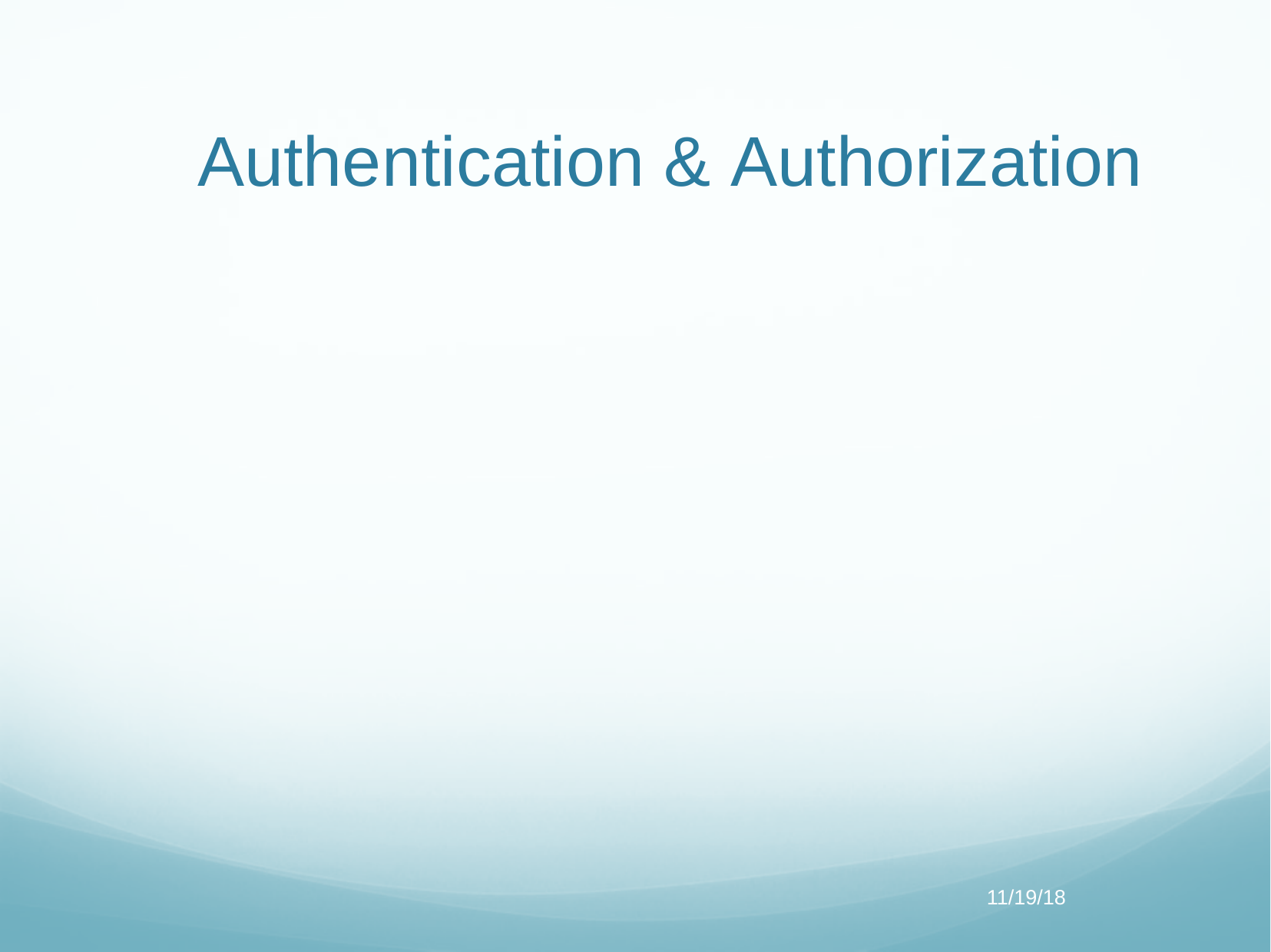

# Authentication & Authorization
Web Sys I
11/19/18
1